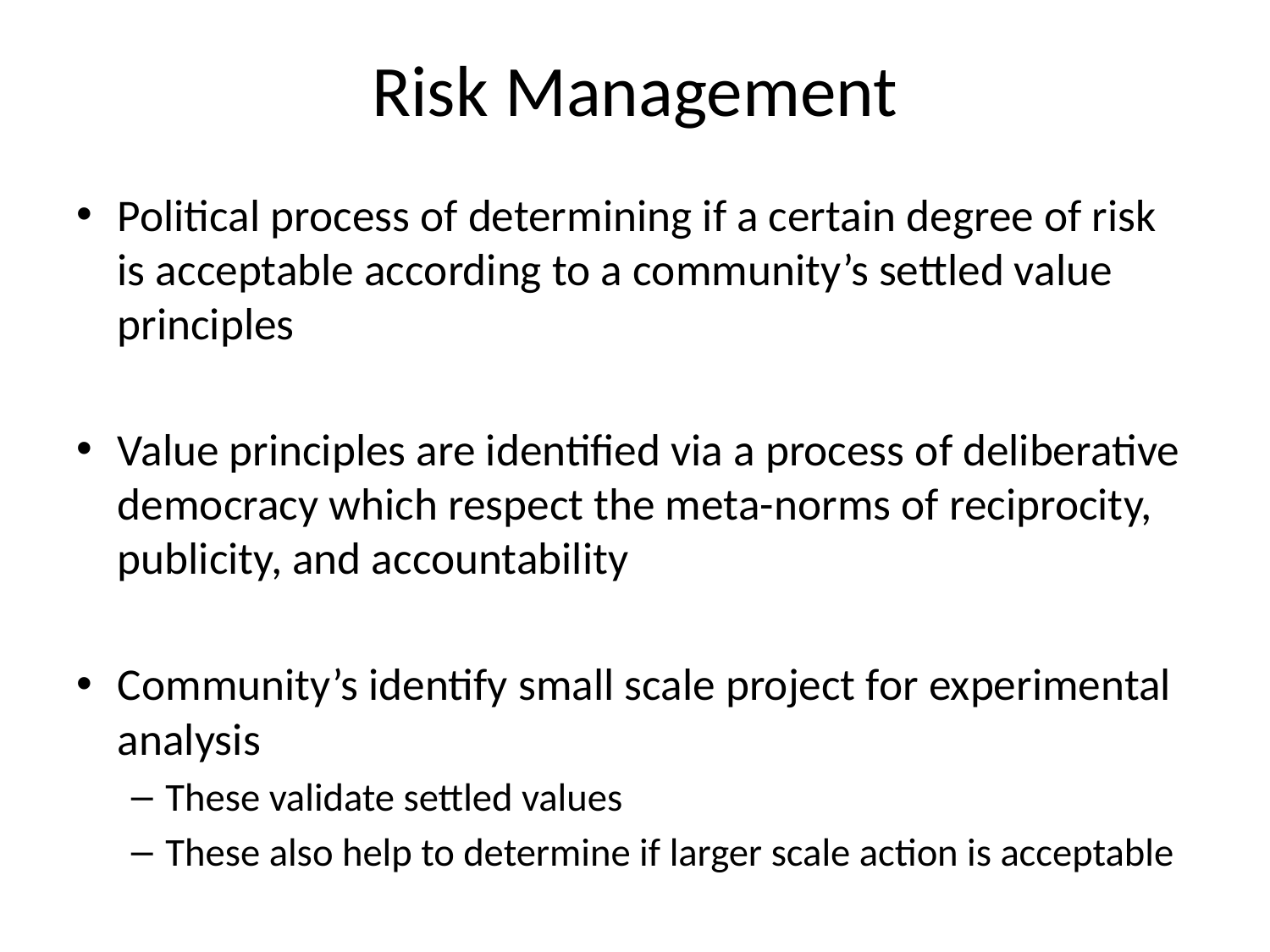

# Risk Management
Political process of determining if a certain degree of risk is acceptable according to a community’s settled value principles

Value principles are identified via a process of deliberative democracy which respect the meta-norms of reciprocity, publicity, and accountability

Community’s identify small scale project for experimental analysis
These validate settled values
These also help to determine if larger scale action is acceptable